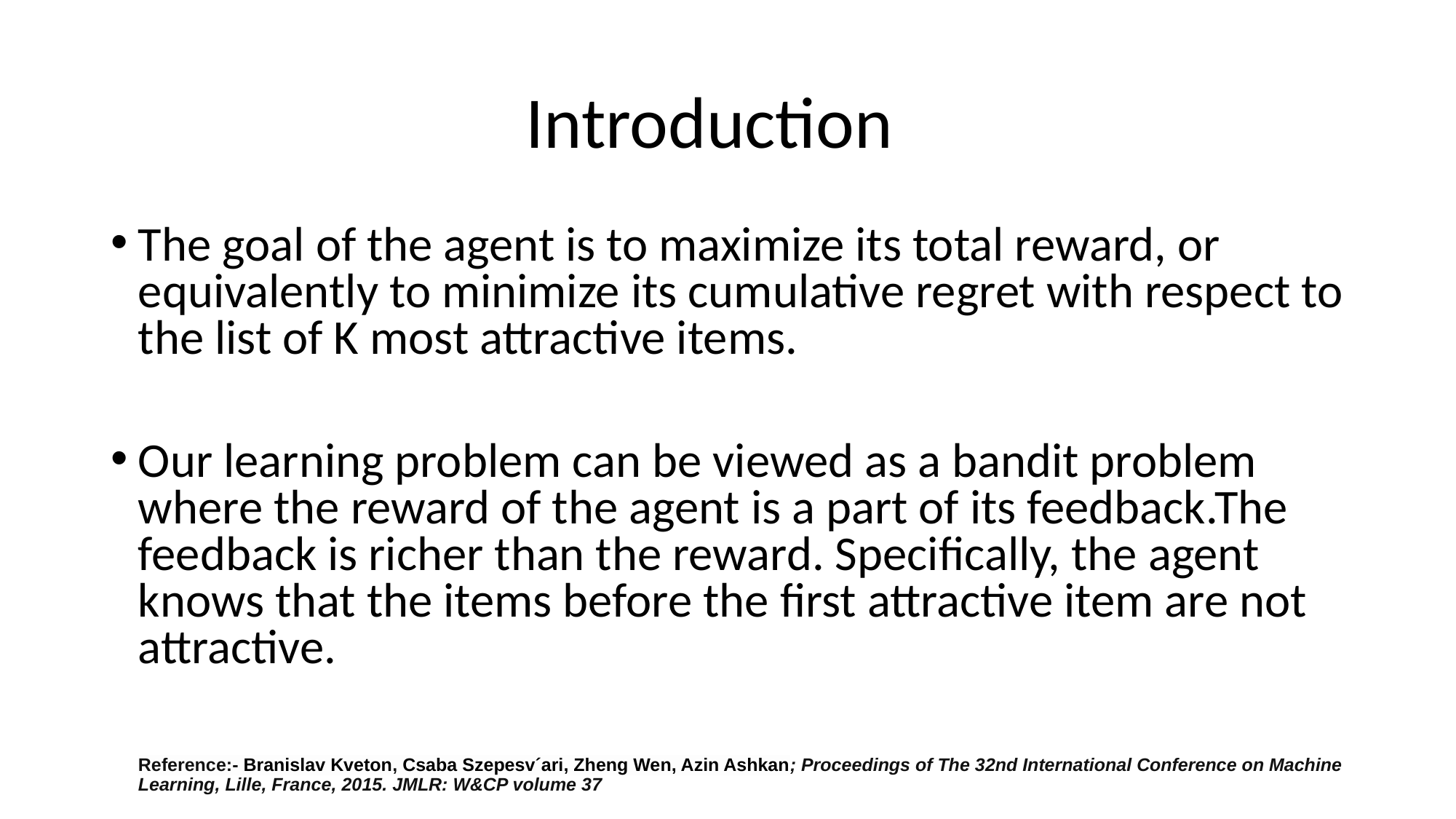

Introduction
The goal of the agent is to maximize its total reward, or equivalently to minimize its cumulative regret with respect to the list of K most attractive items.

Our learning problem can be viewed as a bandit problem where the reward of the agent is a part of its feedback.The feedback is richer than the reward. Specifically, the agent knows that the items before the first attractive item are not attractive.
Reference:- Branislav Kveton, Csaba Szepesv´ari, Zheng Wen, Azin Ashkan; Proceedings of The 32nd International Conference on Machine Learning, Lille, France, 2015. JMLR: W&CP volume 37